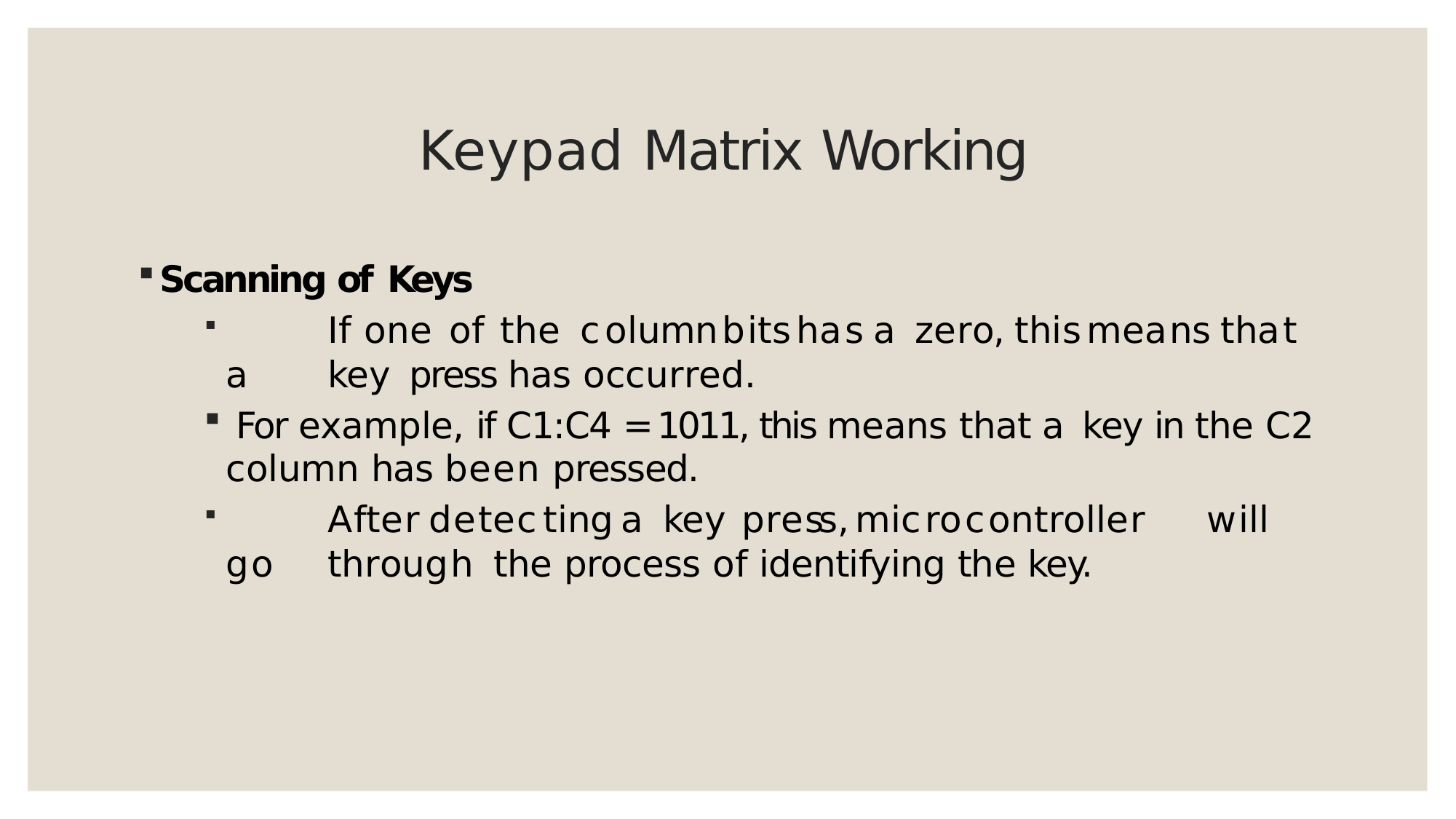

# Keypad Matrix Working
Scanning of Keys
	If	one	of	the  column	bits	has	a	zero,	this	means	that  a	key  press has occurred.
For example, if C1:C4 = 1011, this means that a key in the C2
column has been pressed.
	After	detecting	a	key	press,	microcontroller	will	go	through  the process of identifying the key.